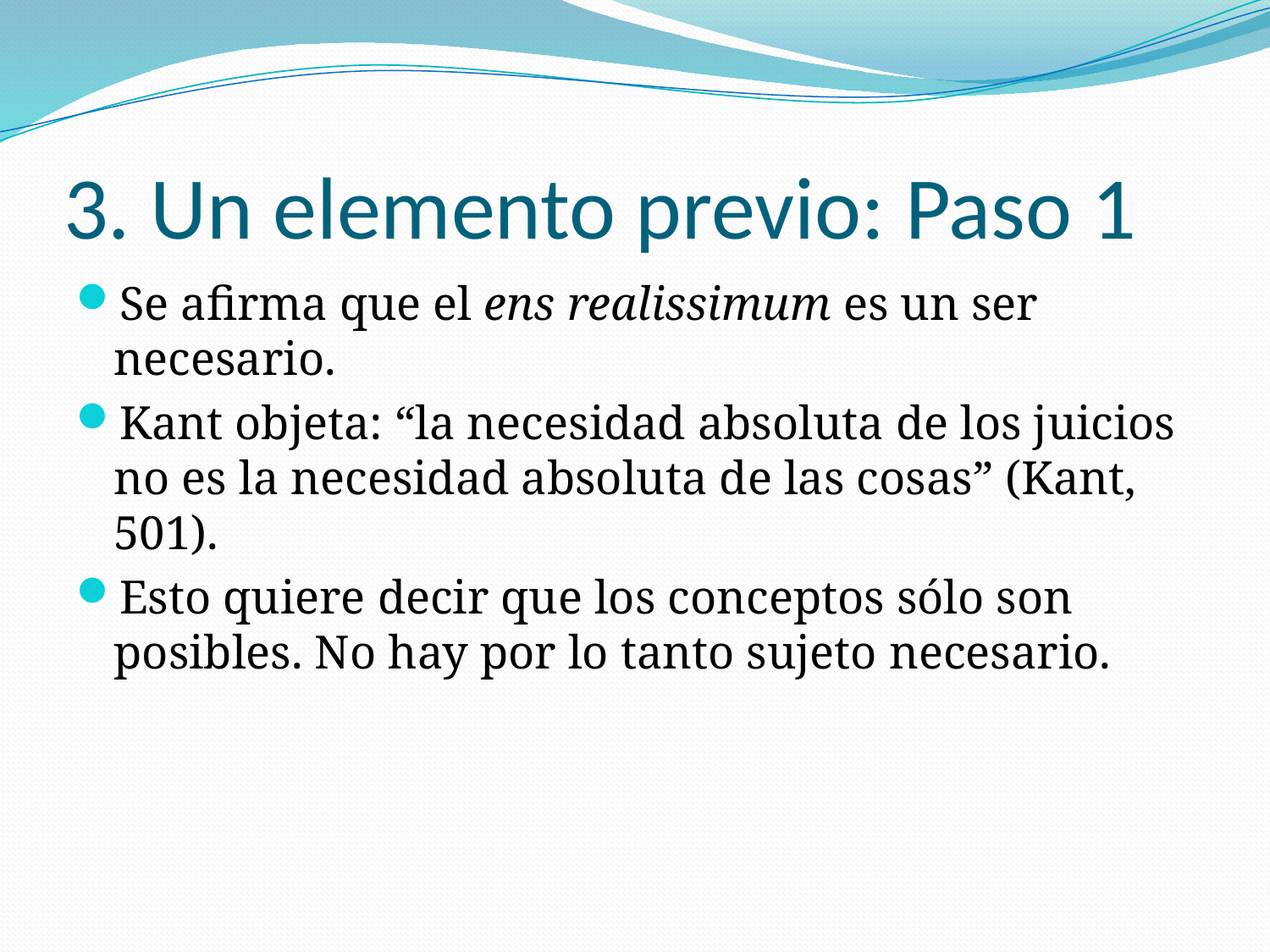

# 3. Un elemento previo: Paso 1
Se afirma que el ens realissimum es un ser necesario.
Kant objeta: “la necesidad absoluta de los juicios no es la necesidad absoluta de las cosas” (Kant, 501).
Esto quiere decir que los conceptos sólo son posibles. No hay por lo tanto sujeto necesario.